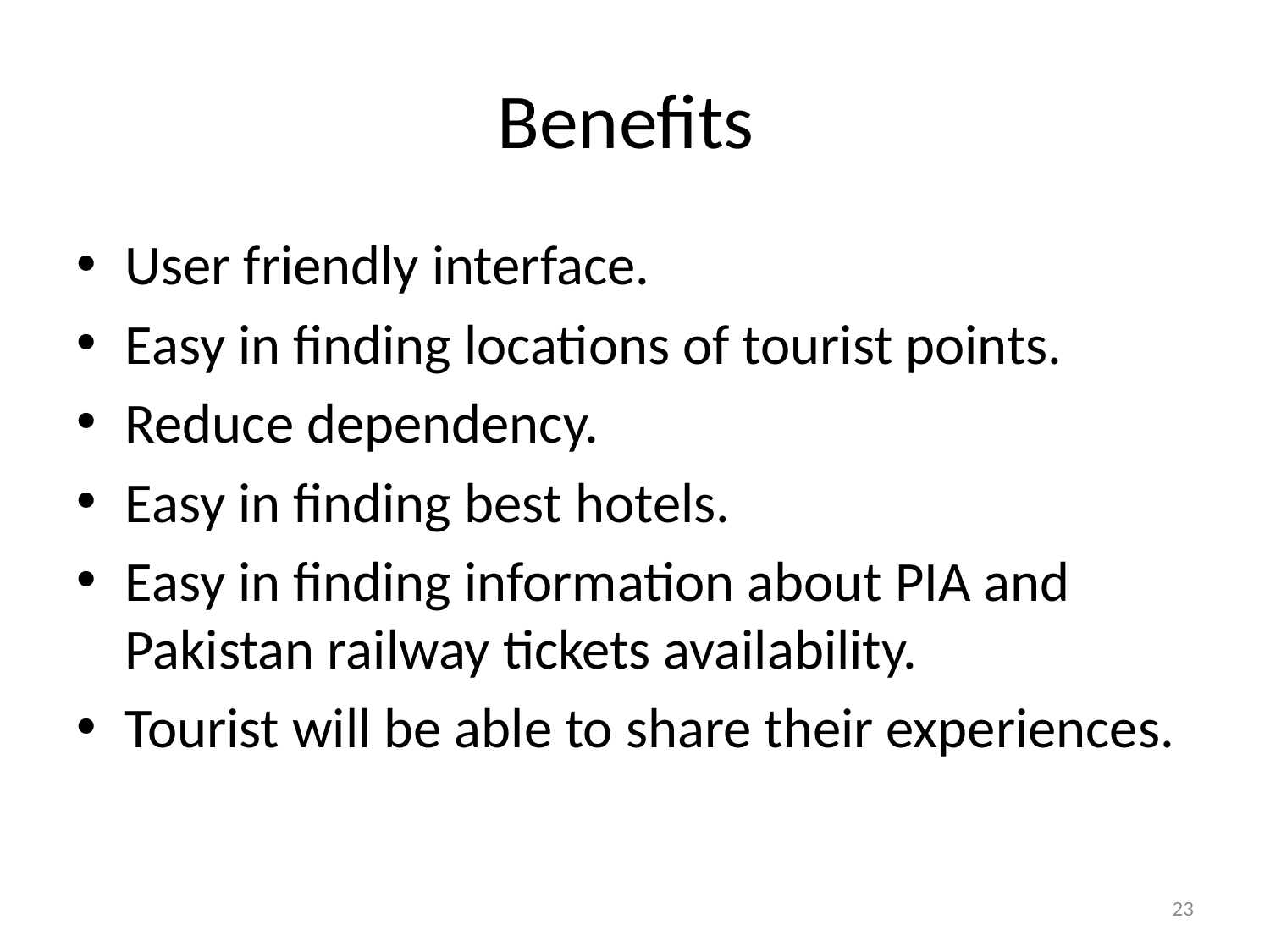

# Benefits
User friendly interface.
Easy in finding locations of tourist points.
Reduce dependency.
Easy in finding best hotels.
Easy in finding information about PIA and Pakistan railway tickets availability.
Tourist will be able to share their experiences.
23